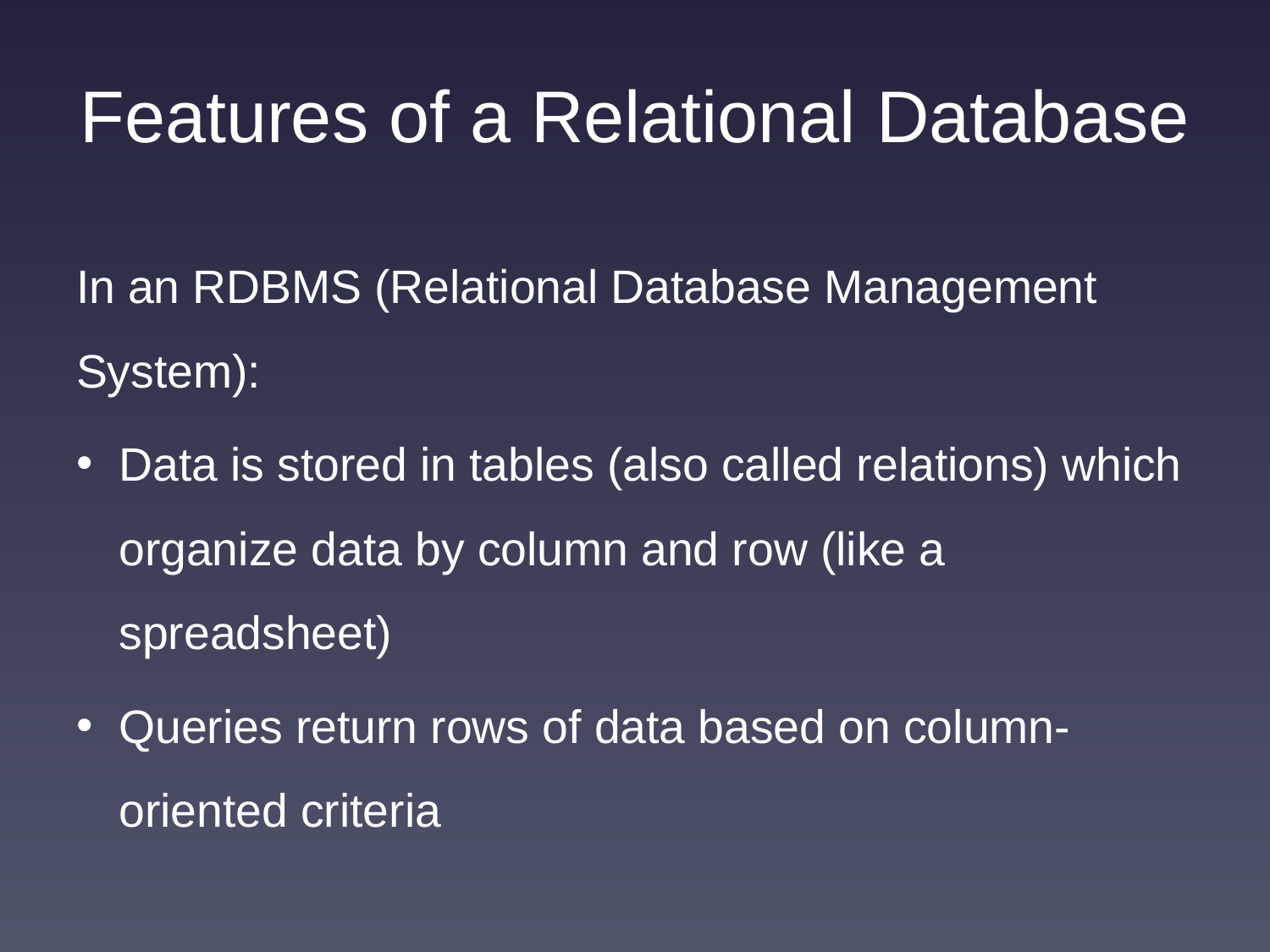

# Features of a Relational Database
In an RDBMS (Relational Database Management System):
Data is stored in tables (also called relations) which organize data by column and row (like a spreadsheet)
Queries return rows of data based on column-oriented criteria